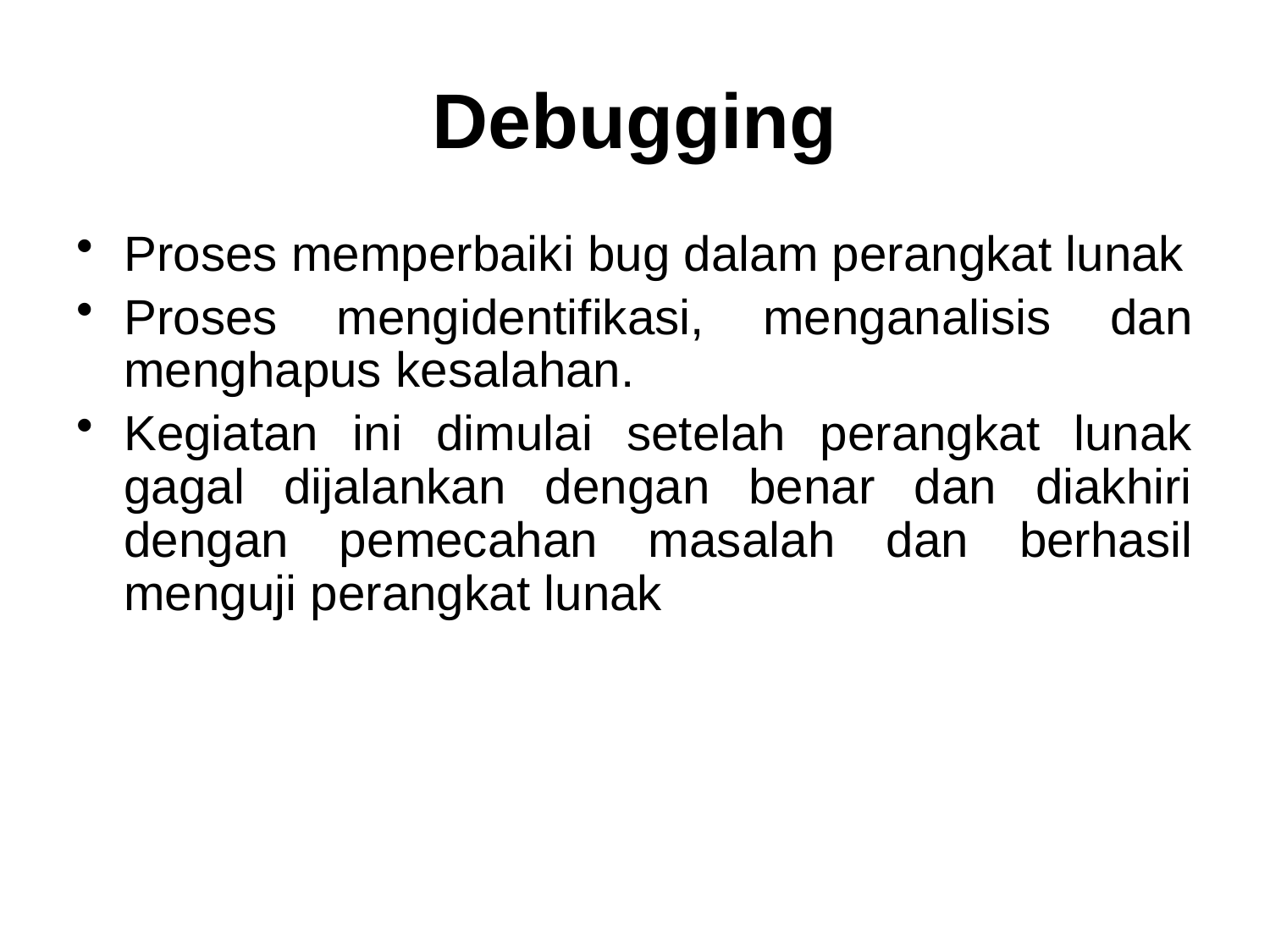

# Debugging
Proses memperbaiki bug dalam perangkat lunak
Proses mengidentifikasi, menganalisis dan menghapus kesalahan.
Kegiatan ini dimulai setelah perangkat lunak gagal dijalankan dengan benar dan diakhiri dengan pemecahan masalah dan berhasil menguji perangkat lunak